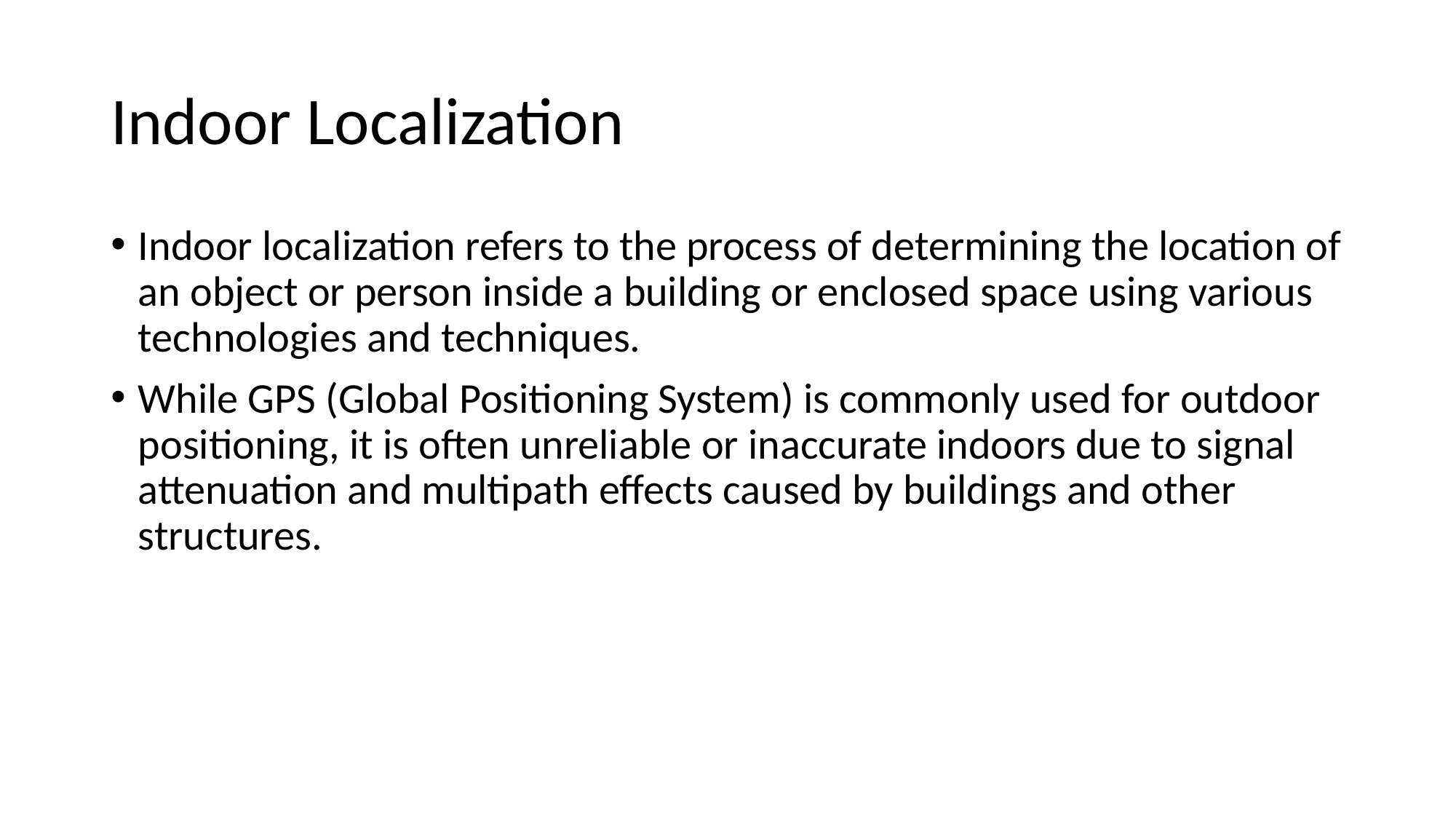

# Indoor Localization
Indoor localization refers to the process of determining the location of an object or person inside a building or enclosed space using various technologies and techniques.
While GPS (Global Positioning System) is commonly used for outdoor positioning, it is often unreliable or inaccurate indoors due to signal attenuation and multipath effects caused by buildings and other structures.